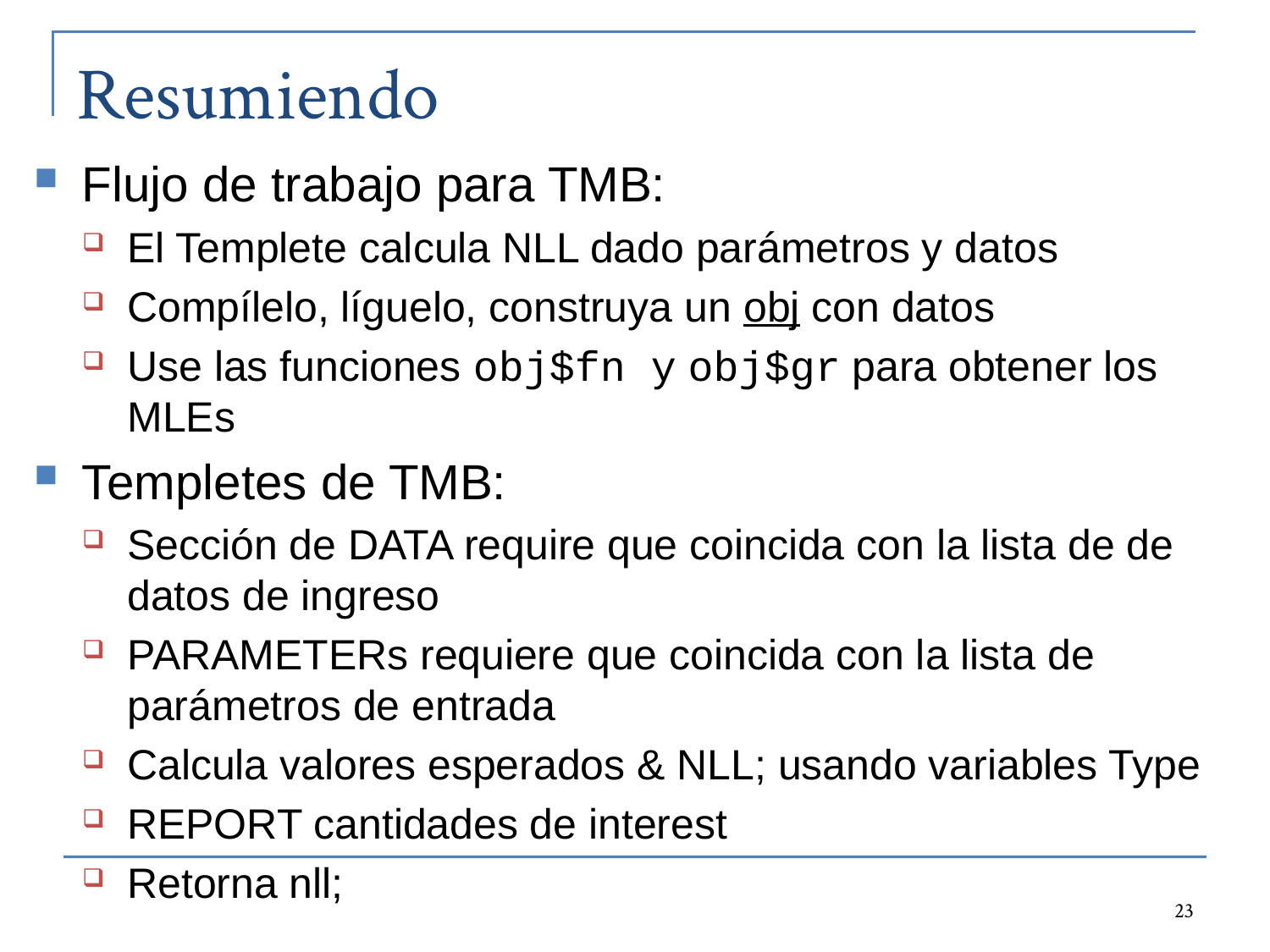

# Resumiendo
Flujo de trabajo para TMB:
El Templete calcula NLL dado parámetros y datos
Compílelo, líguelo, construya un obj con datos
Use las funciones obj$fn y obj$gr para obtener los MLEs
Templetes de TMB:
Sección de DATA require que coincida con la lista de de datos de ingreso
PARAMETERs requiere que coincida con la lista de parámetros de entrada
Calcula valores esperados & NLL; usando variables Type
REPORT cantidades de interest
Retorna nll;
23